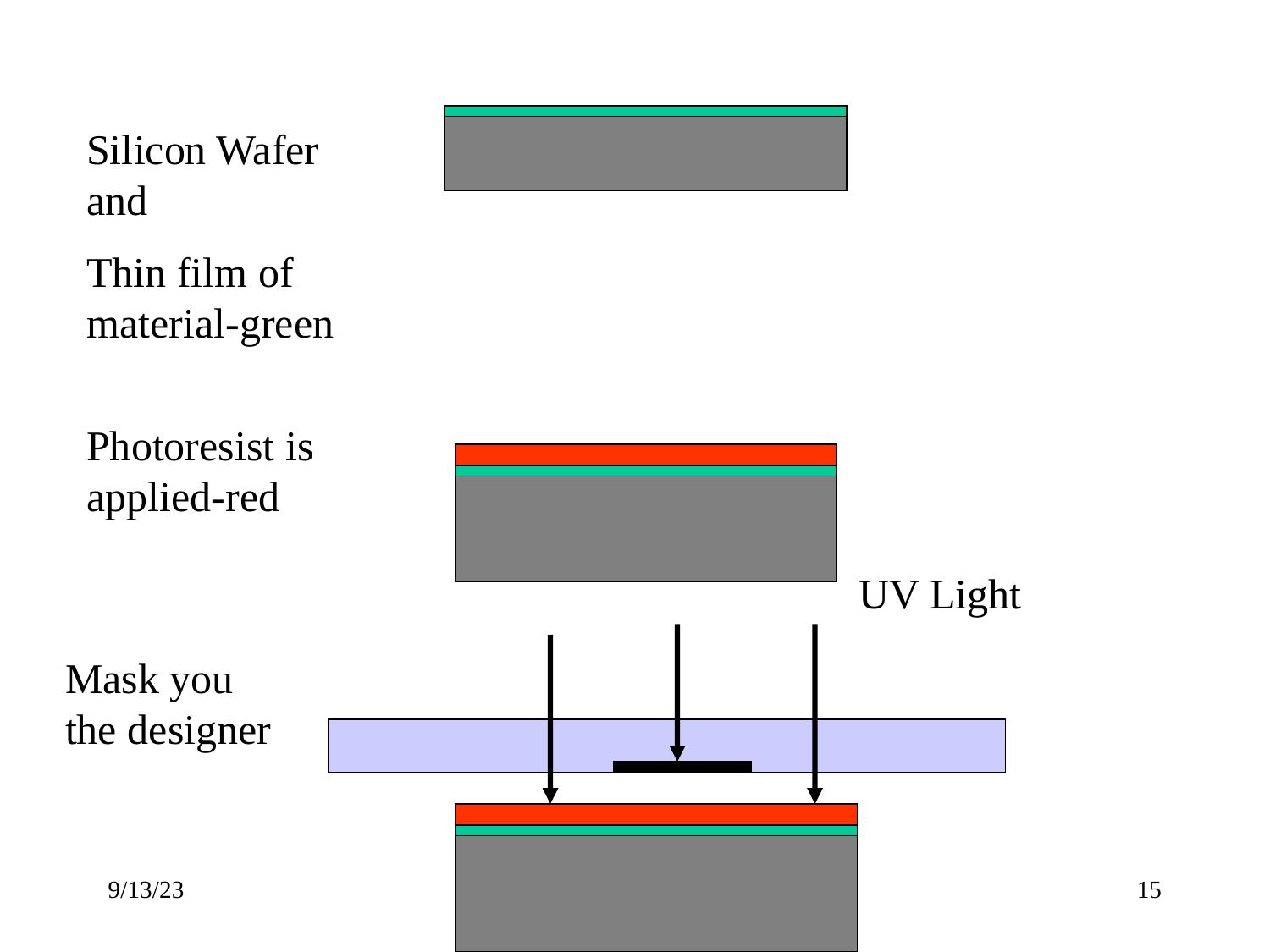

Silicon Wafer and
Thin film of material-green

Photoresist is applied-red

UV Light

Mask you the designer

9/13/23
M.E.Zaghloul
15